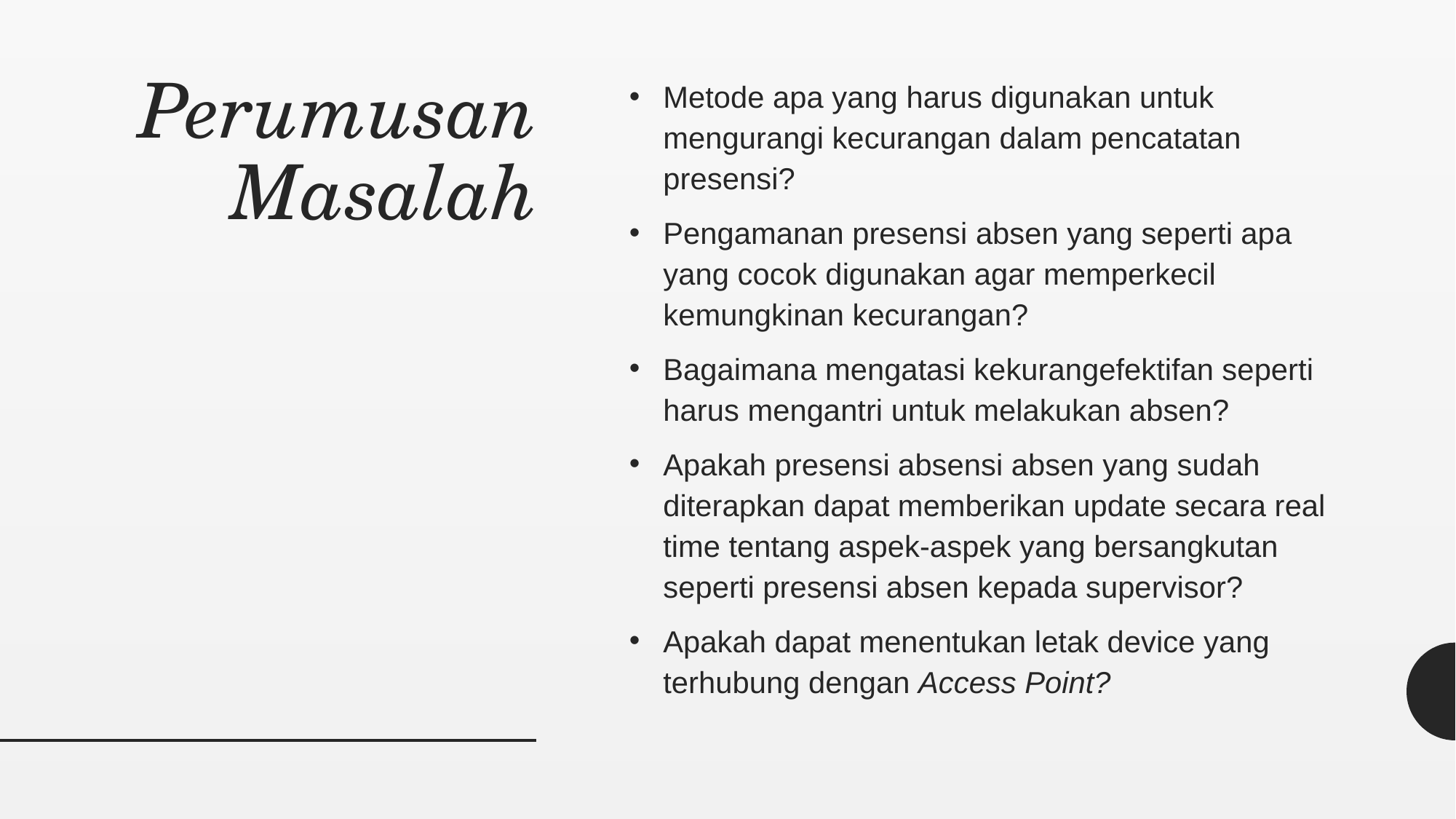

# Perumusan Masalah
Metode apa yang harus digunakan untuk mengurangi kecurangan dalam pencatatan presensi?
Pengamanan presensi absen yang seperti apa yang cocok digunakan agar memperkecil kemungkinan kecurangan?
Bagaimana mengatasi kekurangefektifan seperti harus mengantri untuk melakukan absen?
Apakah presensi absensi absen yang sudah diterapkan dapat memberikan update secara real time tentang aspek-aspek yang bersangkutan seperti presensi absen kepada supervisor?
Apakah dapat menentukan letak device yang terhubung dengan Access Point?